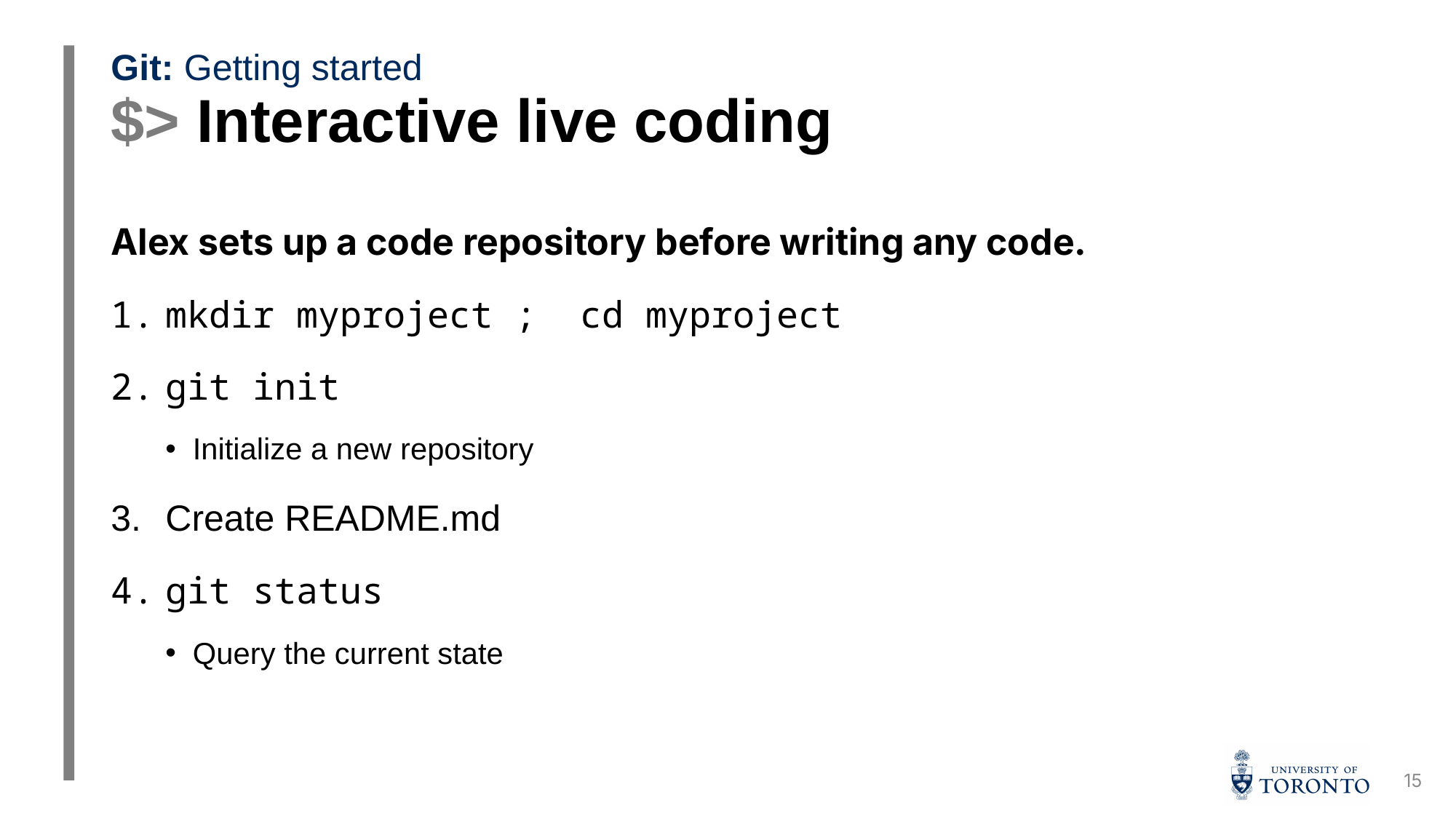

# $> Interactive live coding
Git: Getting started

Alex sets up a code repository before writing any code.
mkdir myproject ;  cd myproject
git init
Initialize a new repository
Create README.md
git status
Query the current state

15